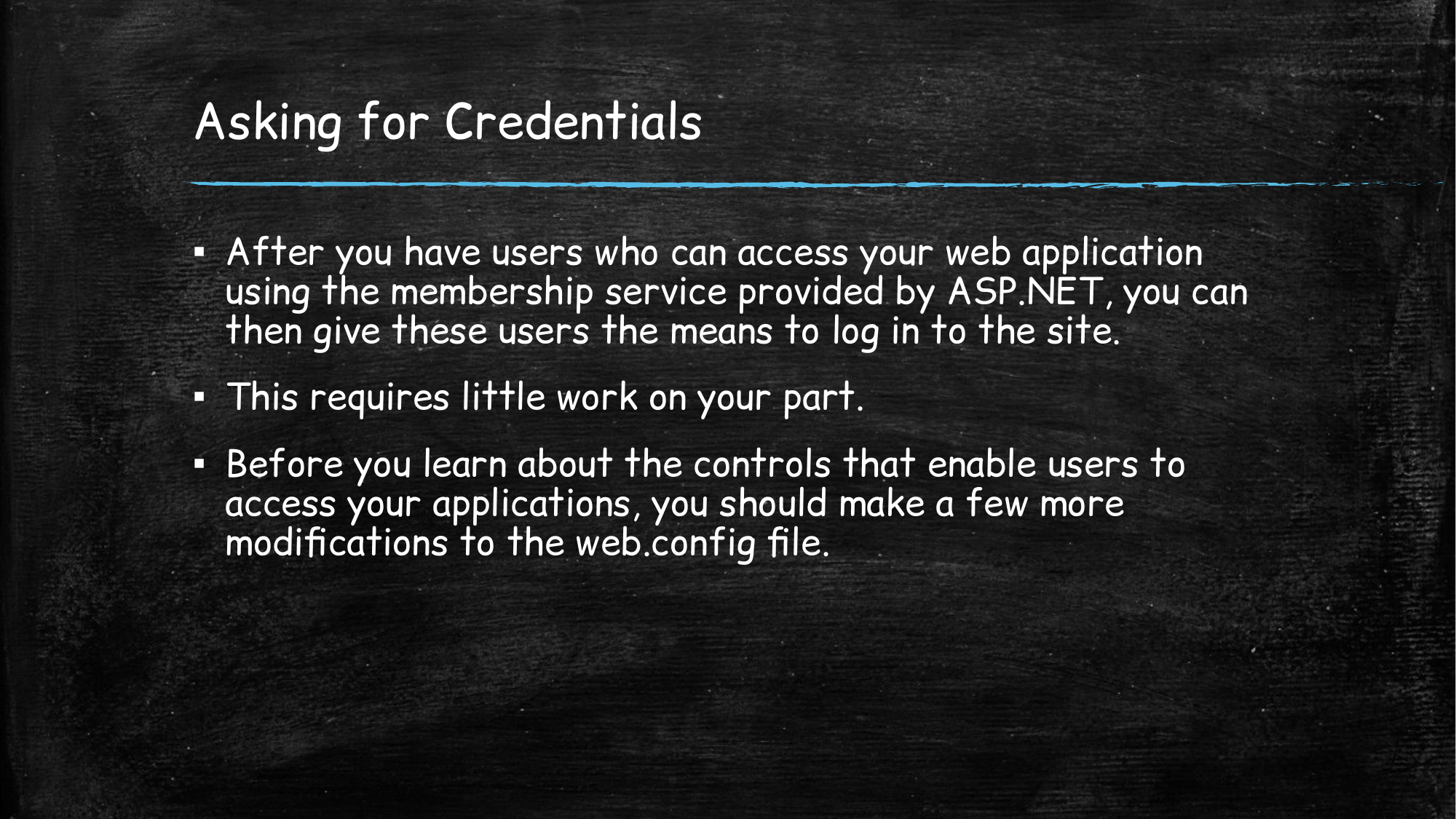

# Asking for Credentials
After you have users who can access your web application using the membership service provided by ASP.NET, you can then give these users the means to log in to the site.
This requires little work on your part.
Before you learn about the controls that enable users to access your applications, you should make a few more modiﬁcations to the web.config ﬁle.